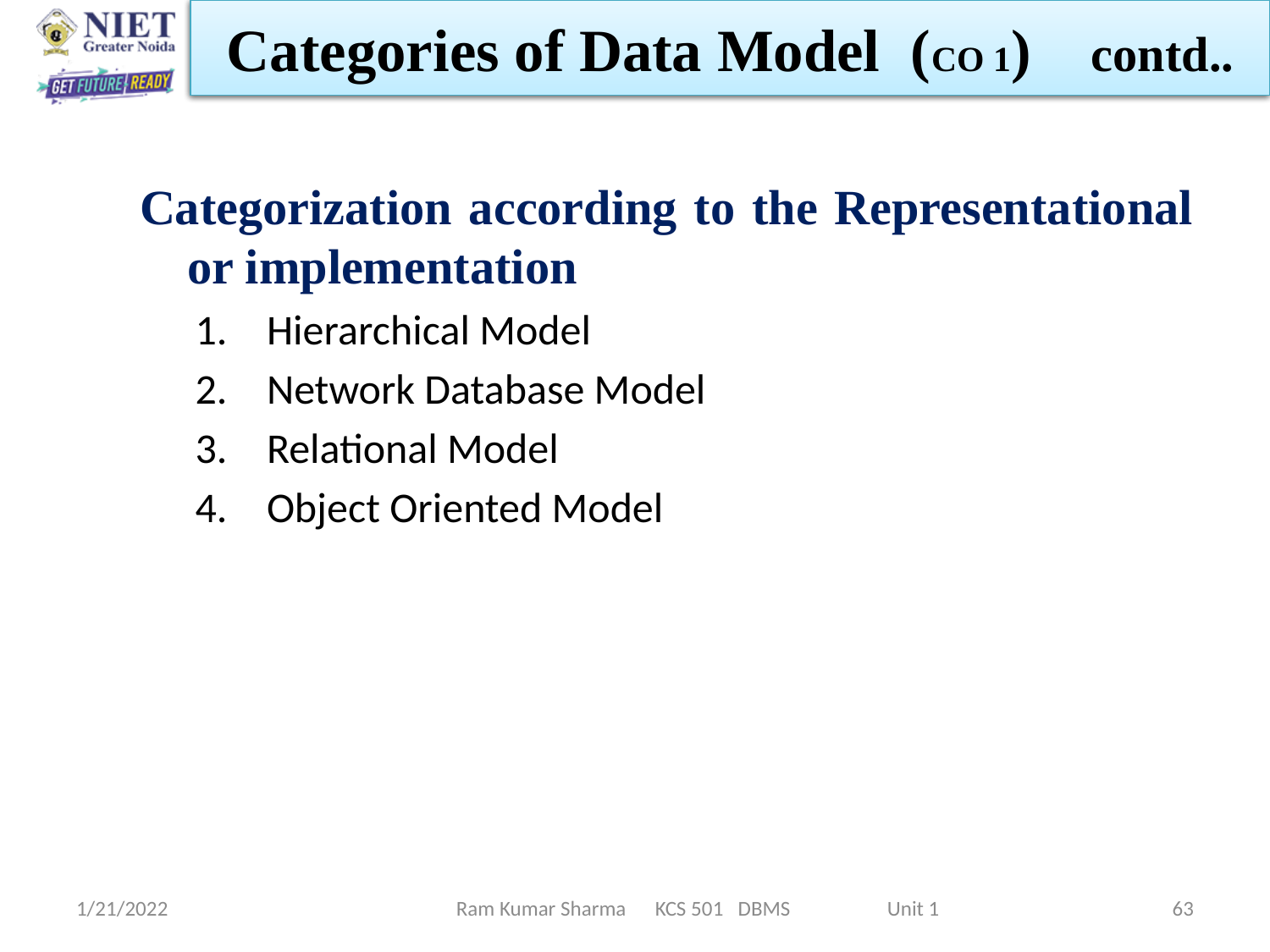

Categories of Data Model  (CO 1)    contd..
Categorization according to the Representational or implementation
Hierarchical Model
Network Database Model
Relational Model
Object Oriented Model

1/21/2022
Ram Kumar Sharma      KCS 501   DBMS                    Unit 1
63